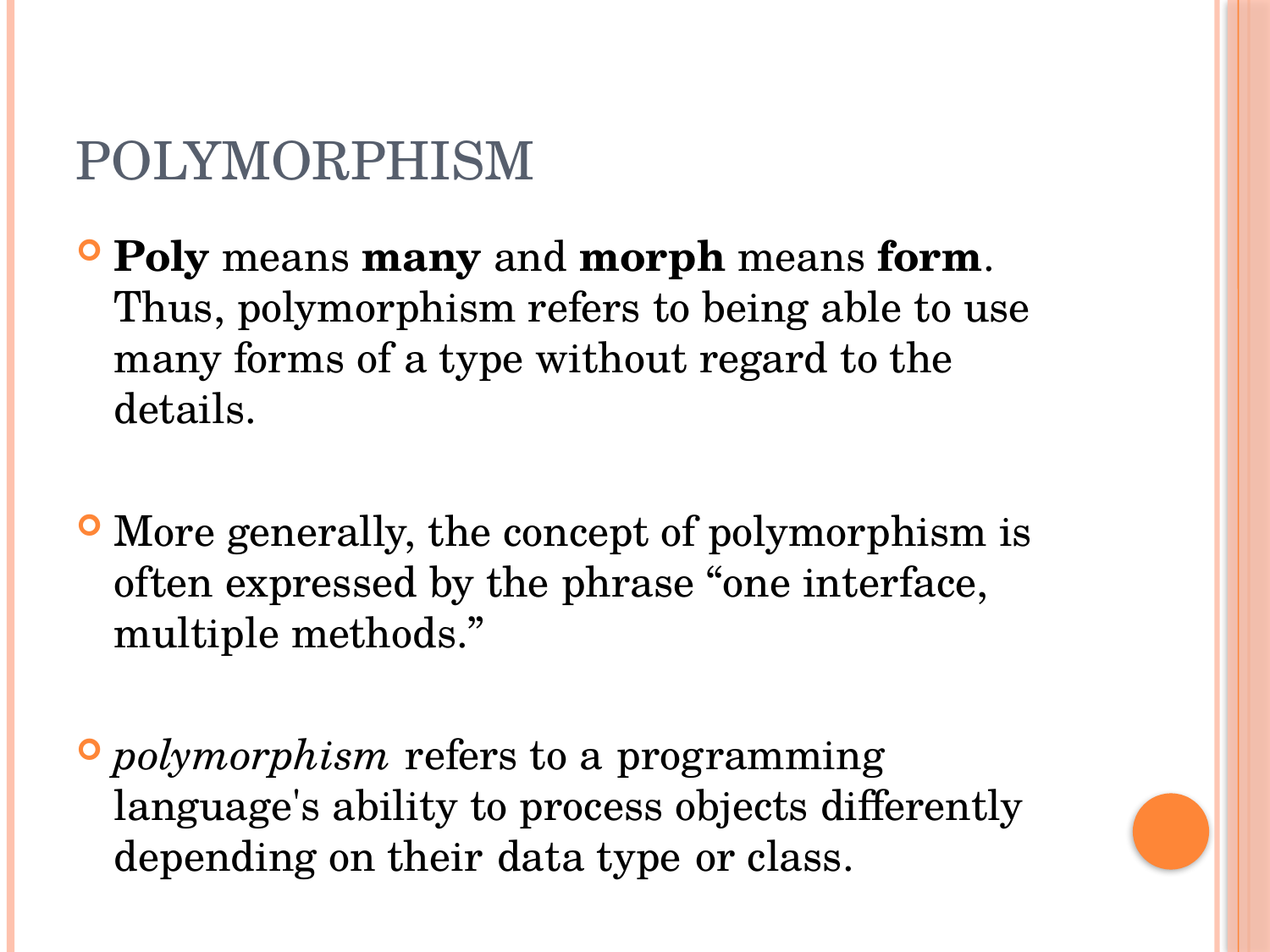

# Polymorphism
Poly means many and morph means form. Thus, polymorphism refers to being able to use many forms of a type without regard to the details.

More generally, the concept of polymorphism is often expressed by the phrase “one interface, multiple methods.”

polymorphism refers to a programming language's ability to process objects differently depending on their data type or class.